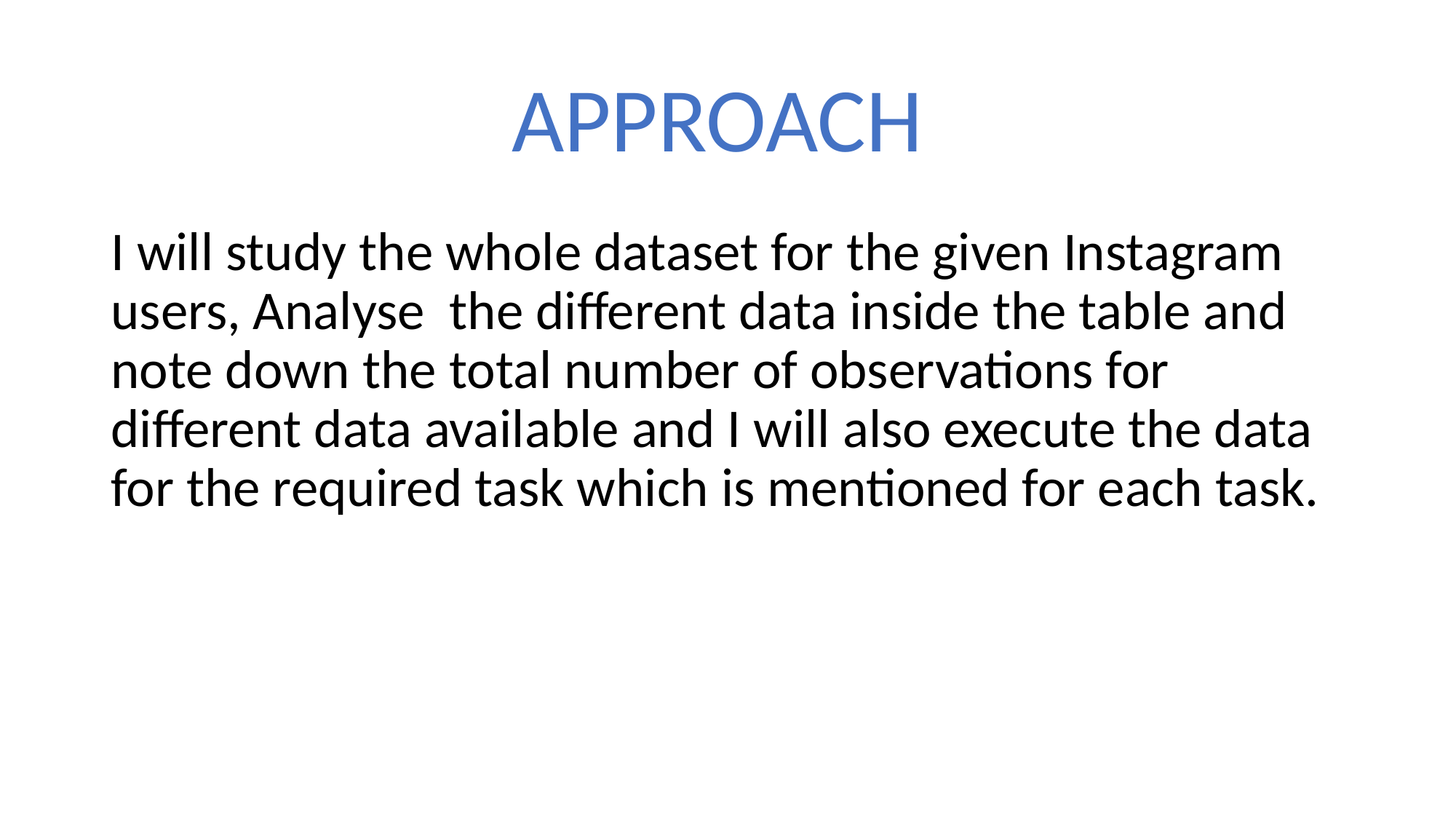

# APPROACH
I will study the whole dataset for the given Instagram users, Analyse  the different data inside the table and note down the total number of observations for different data available and I will also execute the data for the required task which is mentioned for each task.